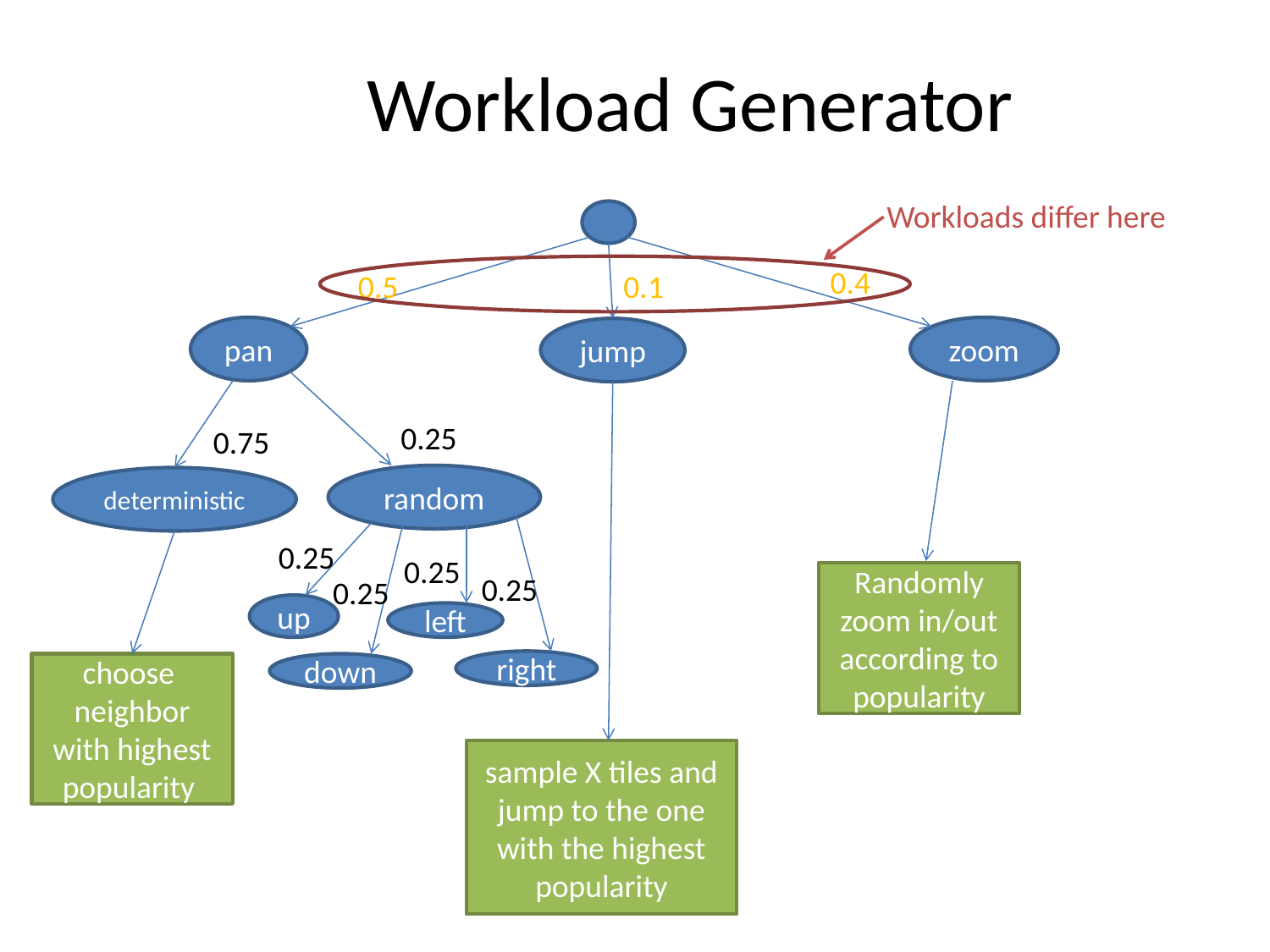

# Workload Generator
Workloads differ here

0.4

0.5
0.1
pan
zoom
jump
0.25
0.75
random
deterministic
0.25
0.25
Randomly zoom in/out according to popularity
0.25
0.25
up
left
right
choose  neighbor with highest popularity
down
sample X tiles and jump to the one with the highest popularity